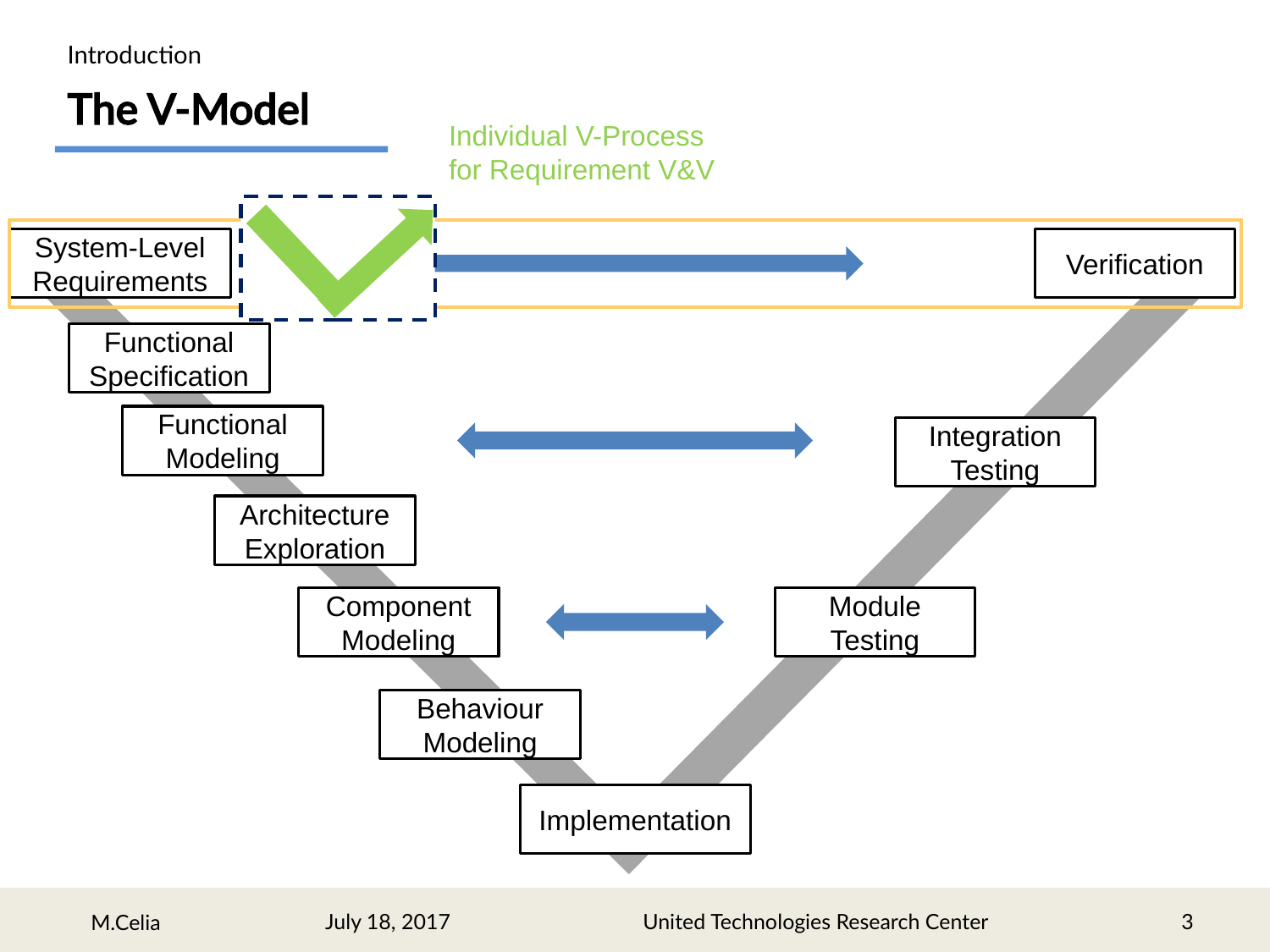

Introduction
The V-Model
Individual V-Process
for Requirement V&V

Verification
System-Level
Requirements

Functional
Specification
Functional
Modeling
Integration
Testing

Architecture Exploration
Component Modeling
Module
Testing

Behaviour Modeling
Implementation
3

July 18, 2017
United Technologies Research Center
M.Celia